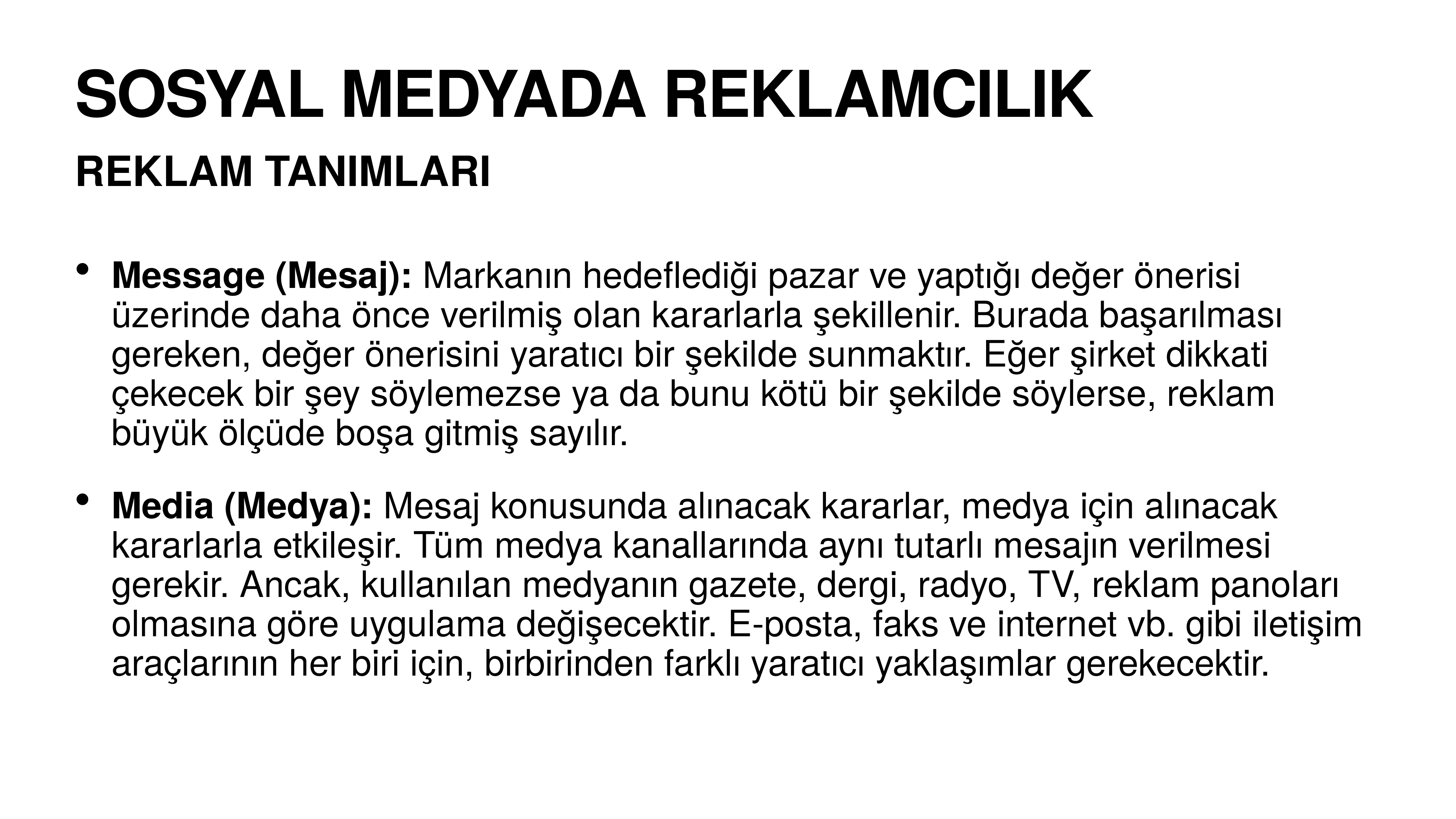

# SOSYAL MEDYADA REKLAMCILIK
REKLAM TANIMLARI
Message (Mesaj): Markanın hedeflediği pazar ve yaptığı değer önerisi üzerinde daha önce verilmiş olan kararlarla şekillenir. Burada başarılması gereken, değer önerisini yaratıcı bir şekilde sunmaktır. Eğer şirket dikkati çekecek bir şey söylemezse ya da bunu kötü bir şekilde söylerse, reklam büyük ölçüde boşa gitmiş sayılır.
Media (Medya): Mesaj konusunda alınacak kararlar, medya için alınacak kararlarla etkileşir. Tüm medya kanallarında aynı tutarlı mesajın verilmesi gerekir. Ancak, kullanılan medyanın gazete, dergi, radyo, TV, reklam panoları olmasına göre uygulama değişecektir. E-posta, faks ve internet vb. gibi iletişim araçlarının her biri için, birbirinden farklı yaratıcı yaklaşımlar gerekecektir.